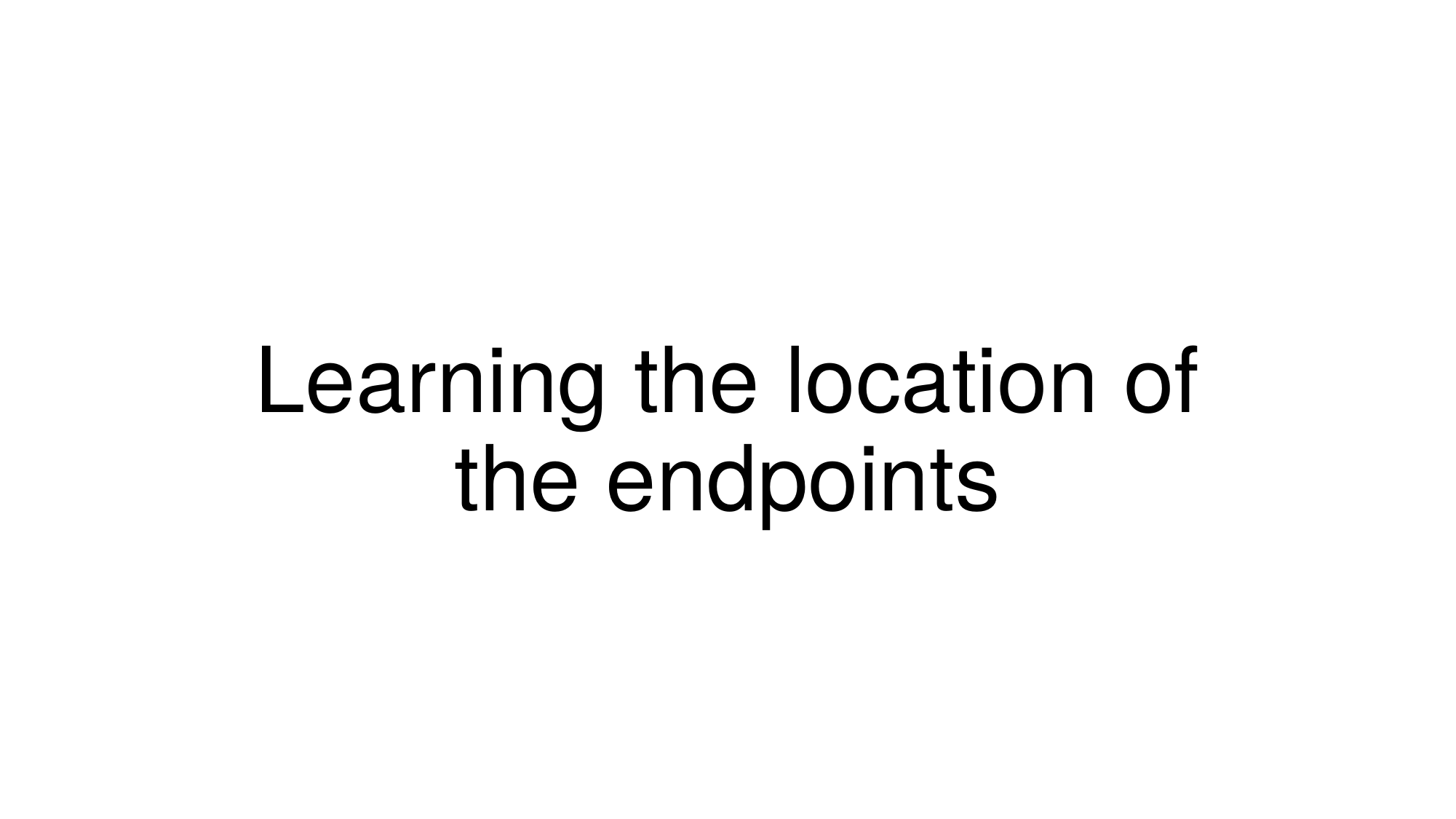

# Learning the location of the endpoints